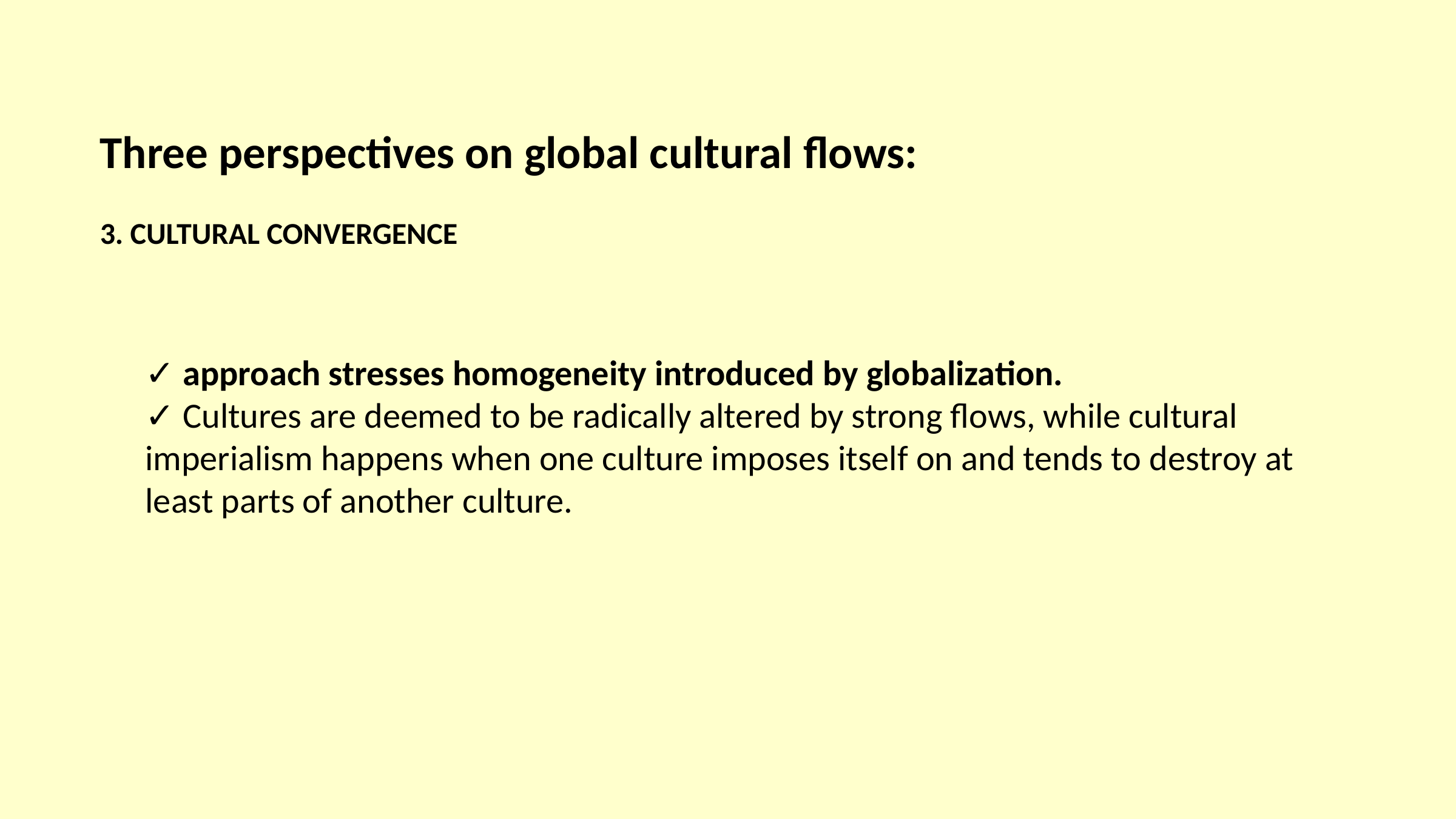

#

Three perspectives on global cultural flows:

3. CULTURAL CONVERGENCE

✓ approach stresses homogeneity introduced by globalization.
✓ Cultures are deemed to be radically altered by strong flows, while cultural imperialism happens when one culture imposes itself on and tends to destroy at least parts of another culture.